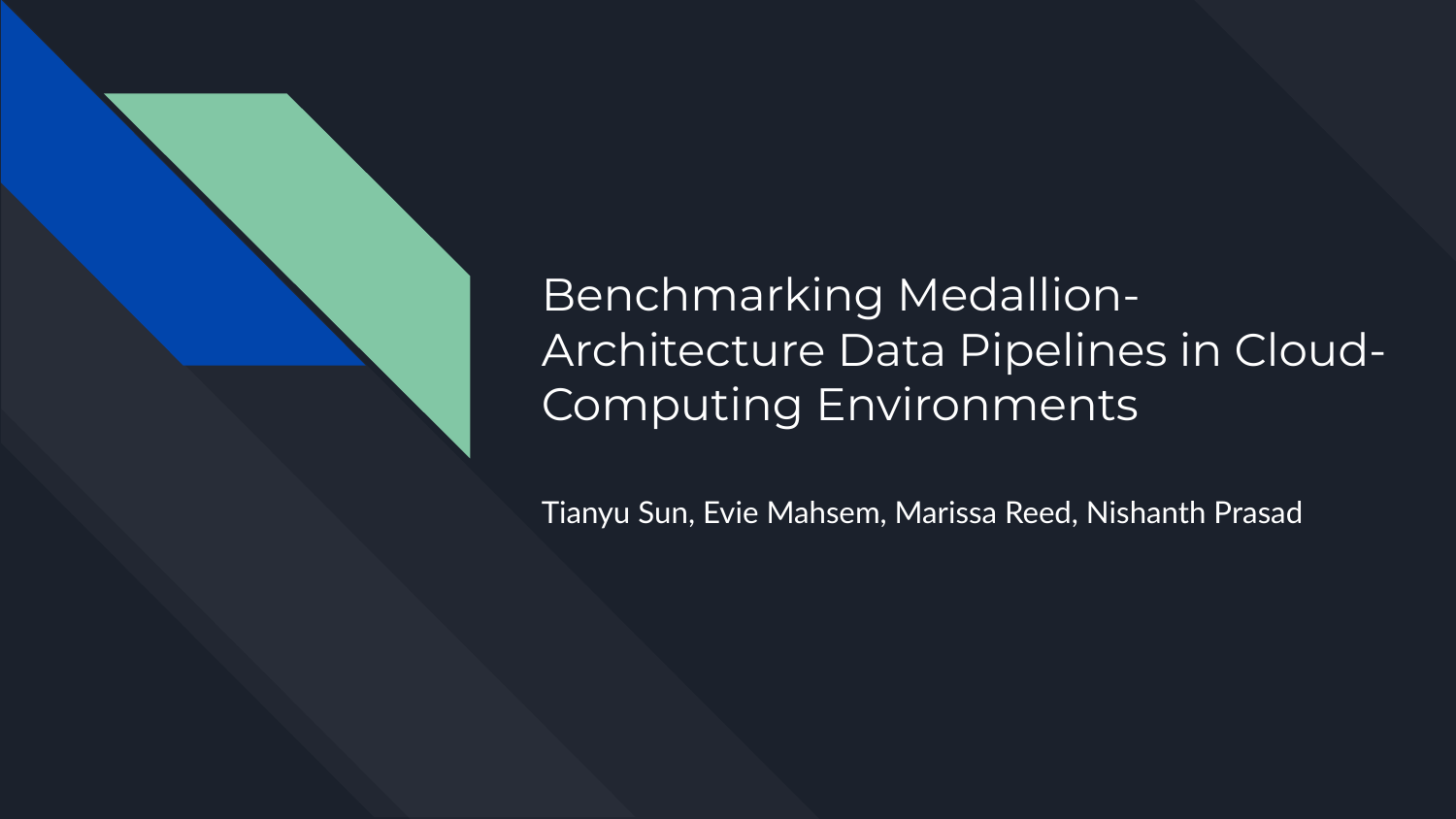

# Benchmarking Medallion-Architecture Data Pipelines in Cloud-Computing Environments

Tianyu Sun, Evie Mahsem, Marissa Reed, Nishanth Prasad